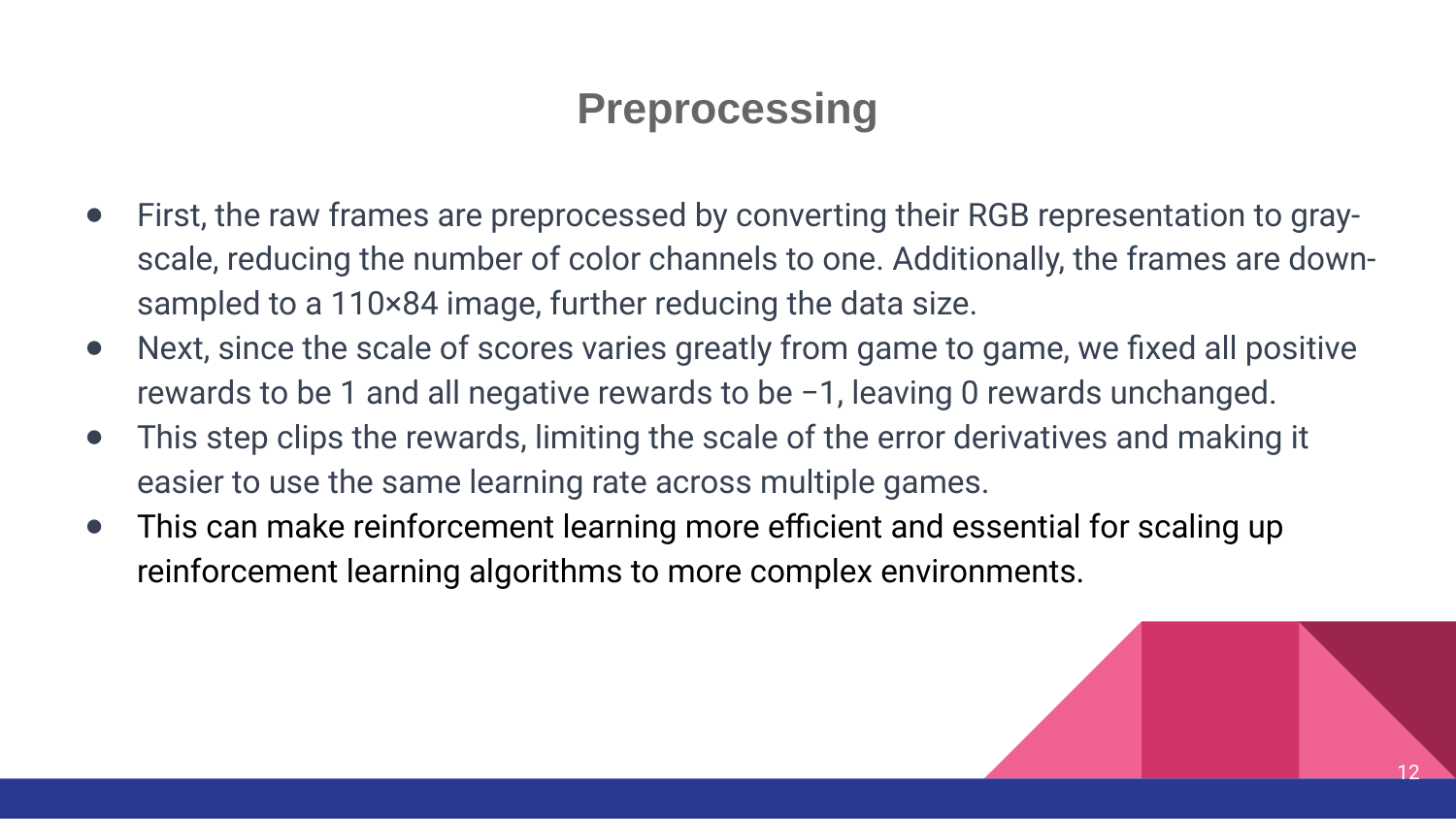

# Preprocessing
First, the raw frames are preprocessed by converting their RGB representation to gray-scale, reducing the number of color channels to one. Additionally, the frames are down-sampled to a 110×84 image, further reducing the data size.
Next, since the scale of scores varies greatly from game to game, we fixed all positive rewards to be 1 and all negative rewards to be −1, leaving 0 rewards unchanged.
This step clips the rewards, limiting the scale of the error derivatives and making it easier to use the same learning rate across multiple games.
This can make reinforcement learning more efficient and essential for scaling up reinforcement learning algorithms to more complex environments.

12